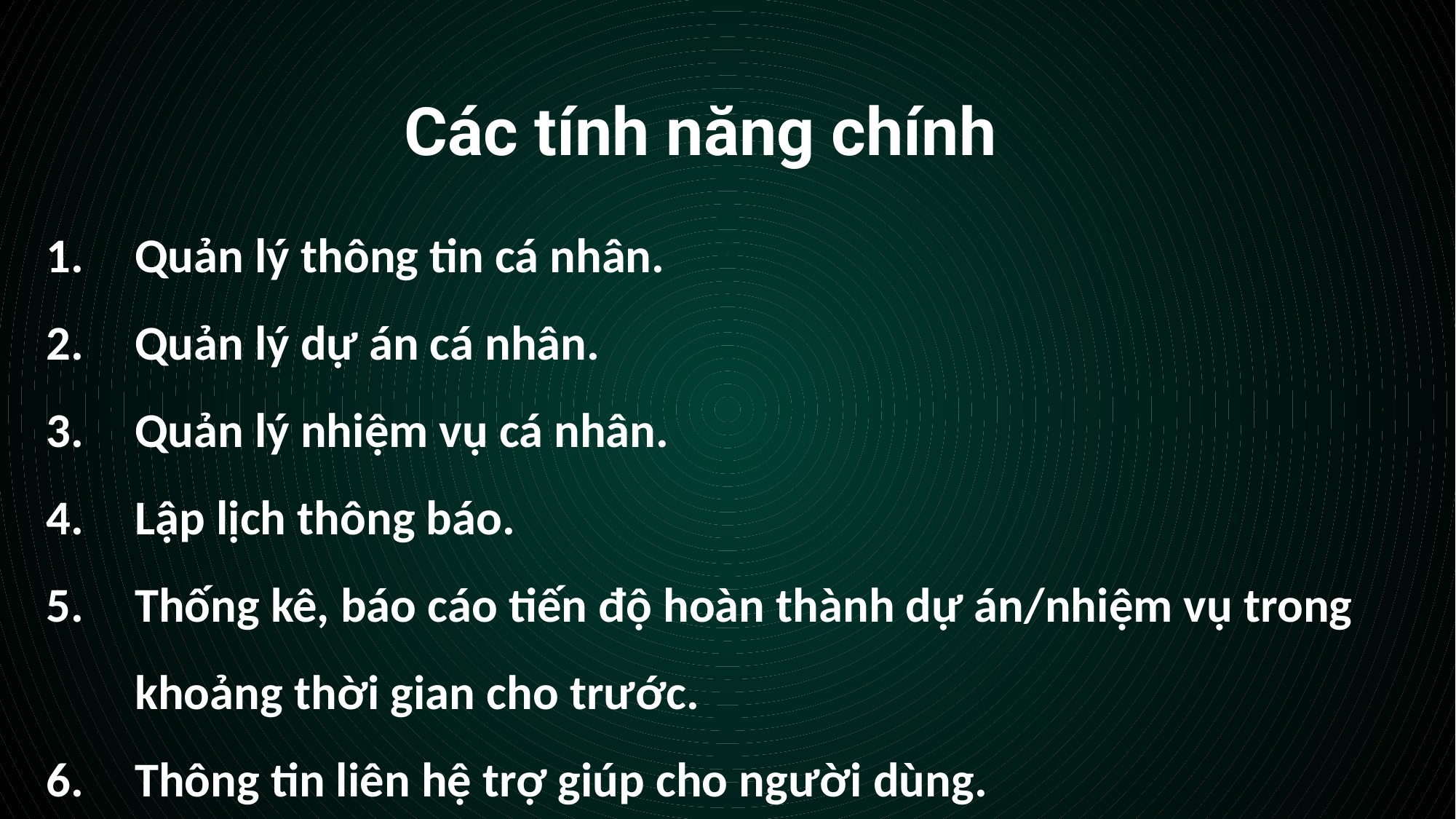

Các tính năng chính
Quản lý thông tin cá nhân.
Quản lý dự án cá nhân.
Quản lý nhiệm vụ cá nhân.
Lập lịch thông báo.
Thống kê, báo cáo tiến độ hoàn thành dự án/nhiệm vụ trong khoảng thời gian cho trước.
Thông tin liên hệ trợ giúp cho người dùng.